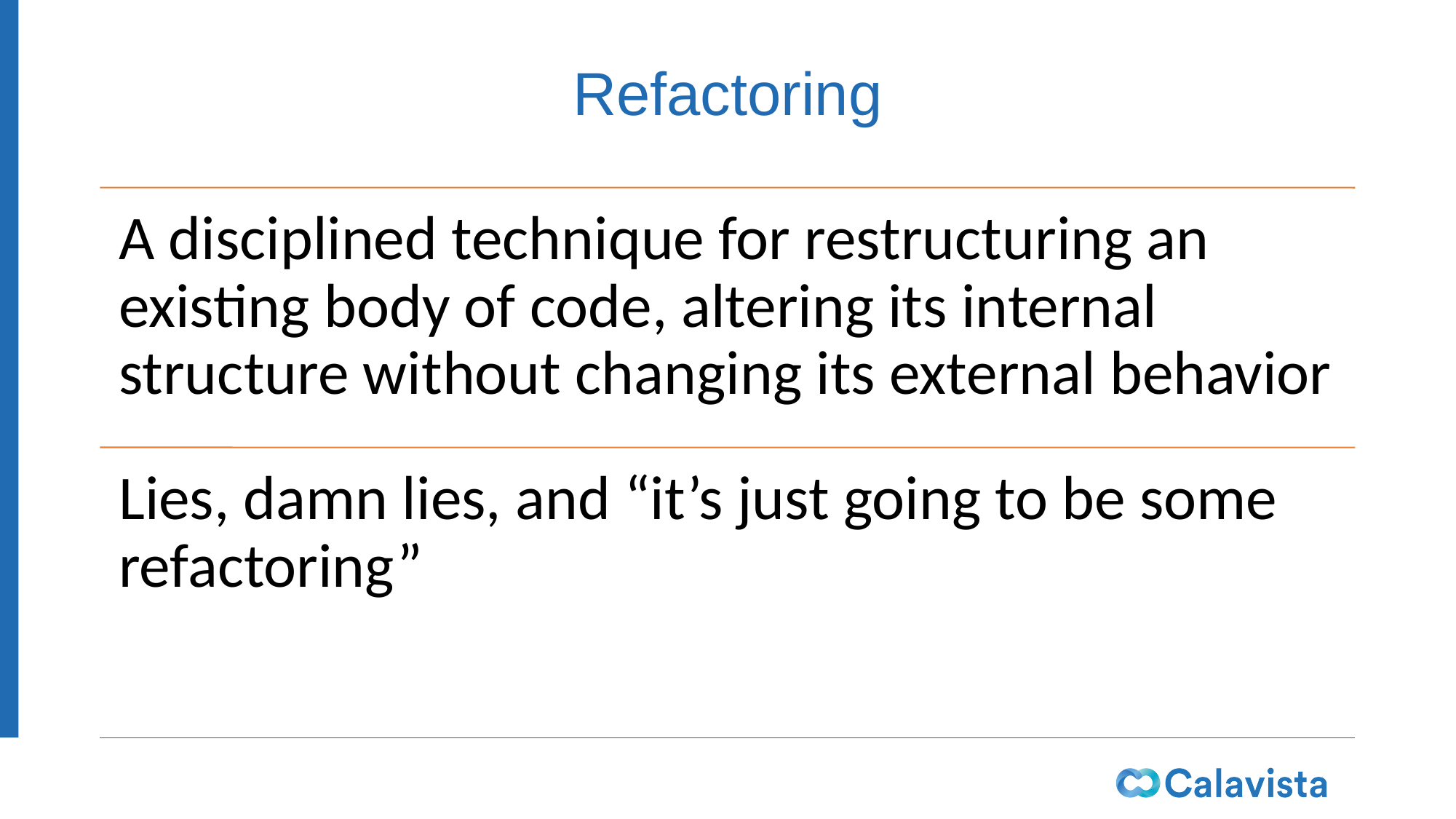

# Refactoring
A disciplined technique for restructuring an existing body of code, altering its internal structure without changing its external behavior
Lies, damn lies, and “it’s just going to be some refactoring”